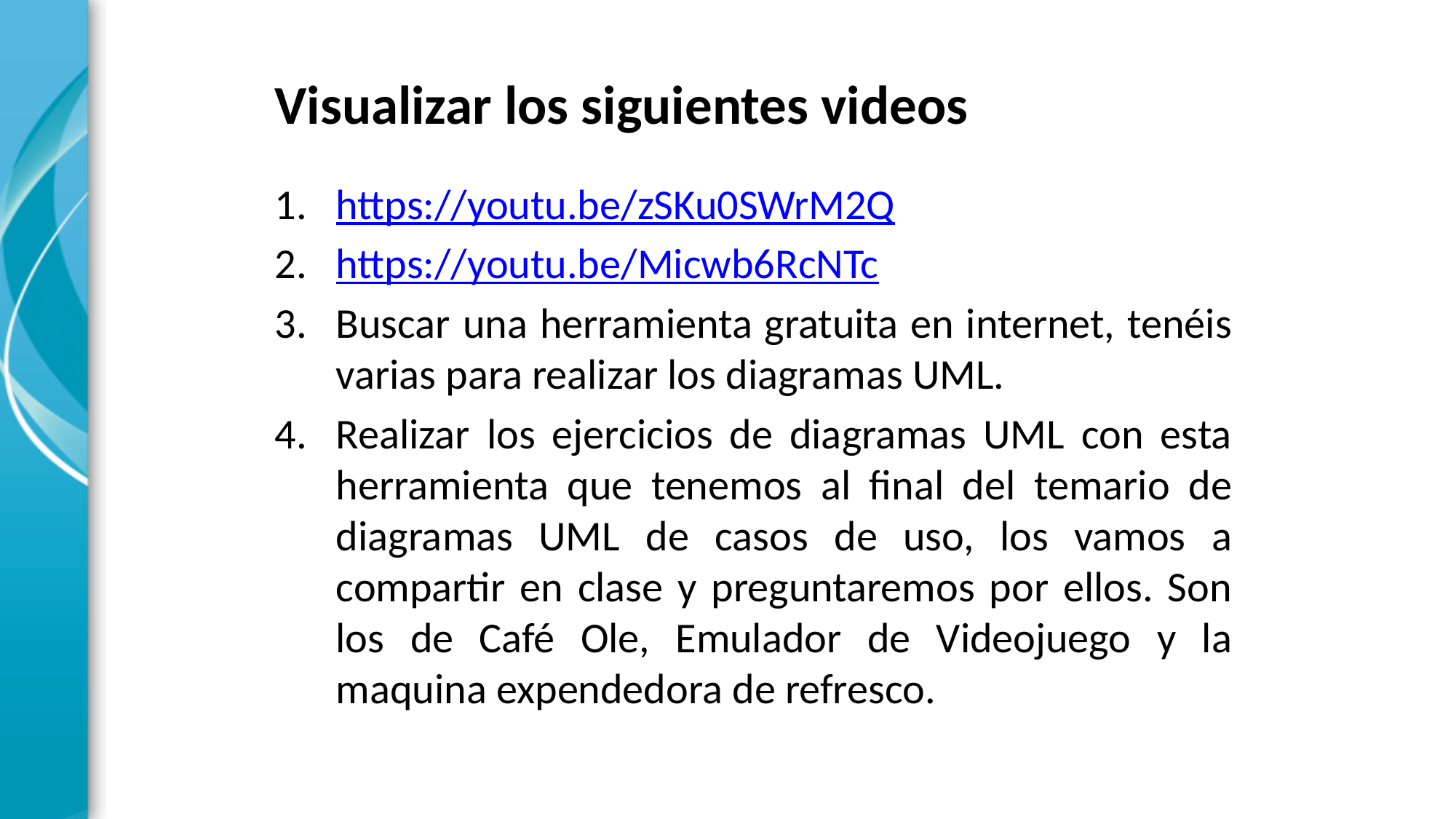

# Visualizar los siguientes videos
https://youtu.be/zSKu0SWrM2Q
https://youtu.be/Micwb6RcNTc
Buscar una herramienta gratuita en internet, tenéis varias para realizar los diagramas UML.
Realizar los ejercicios de diagramas UML con esta herramienta que tenemos al final del temario de diagramas UML de casos de uso, los vamos a compartir en clase y preguntaremos por ellos. Son los de Café Ole, Emulador de Videojuego y la maquina expendedora de refresco.